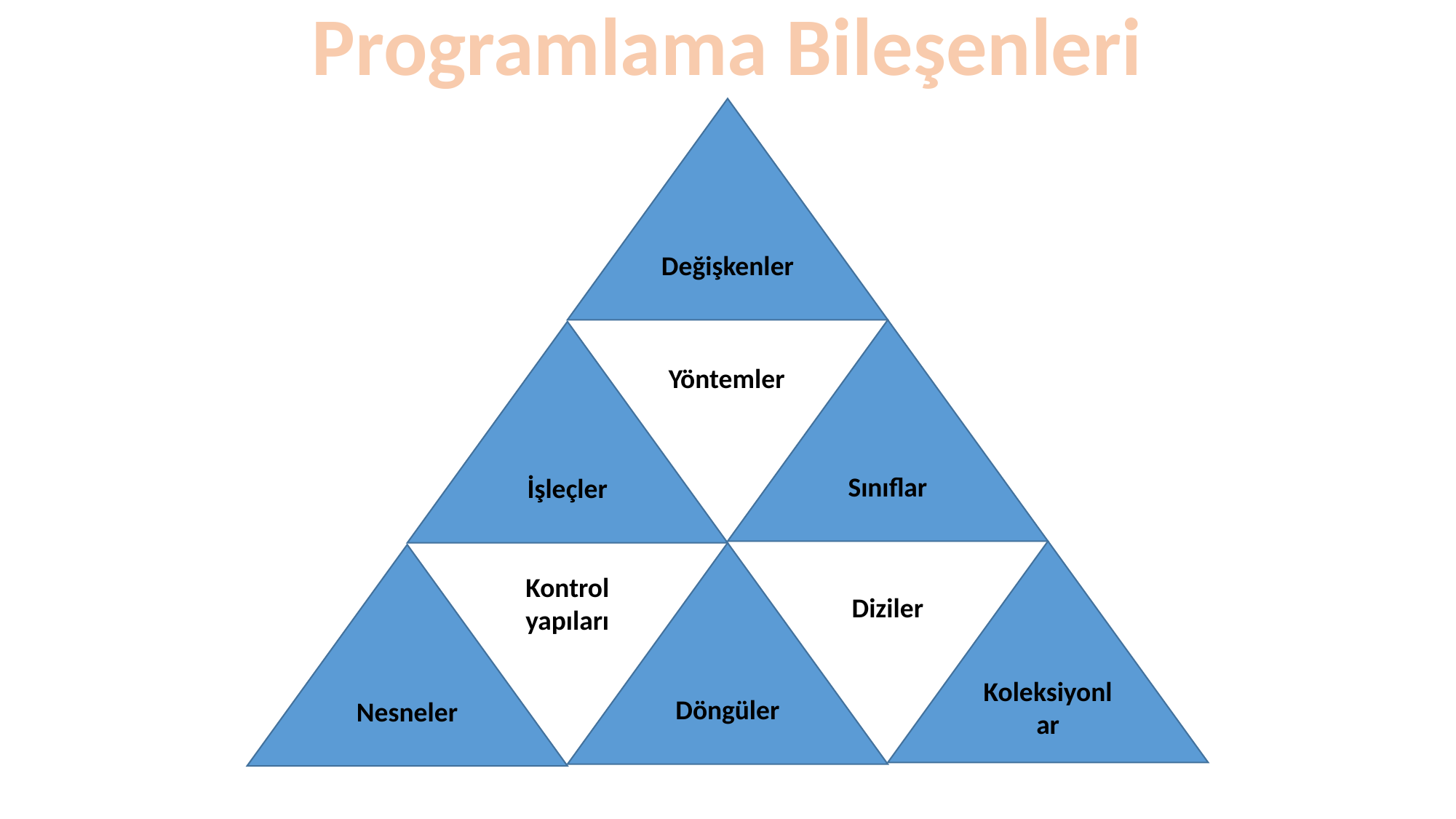

Programlama Bileşenleri
Değişkenler
Sınıflar
İşleçler
Yöntemler
Koleksiyonlar
Döngüler
Nesneler
Kontrol yapıları
Diziler